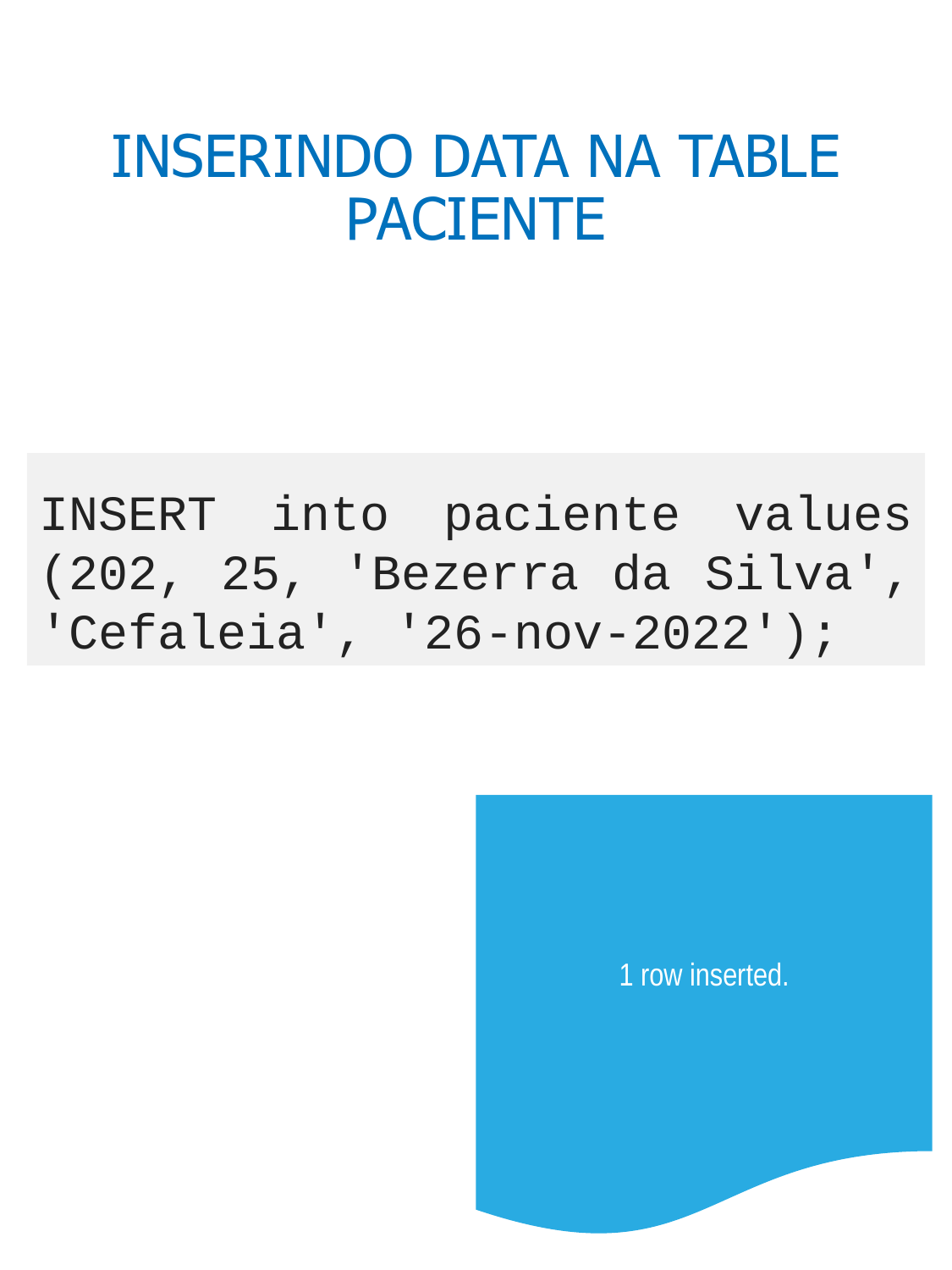

# INSERINDO DATA NA TABLE PACIENTE
INSERT into paciente values (202, 25, 'Bezerra da Silva', 'Cefaleia', '26-nov-2022');
1 row inserted.